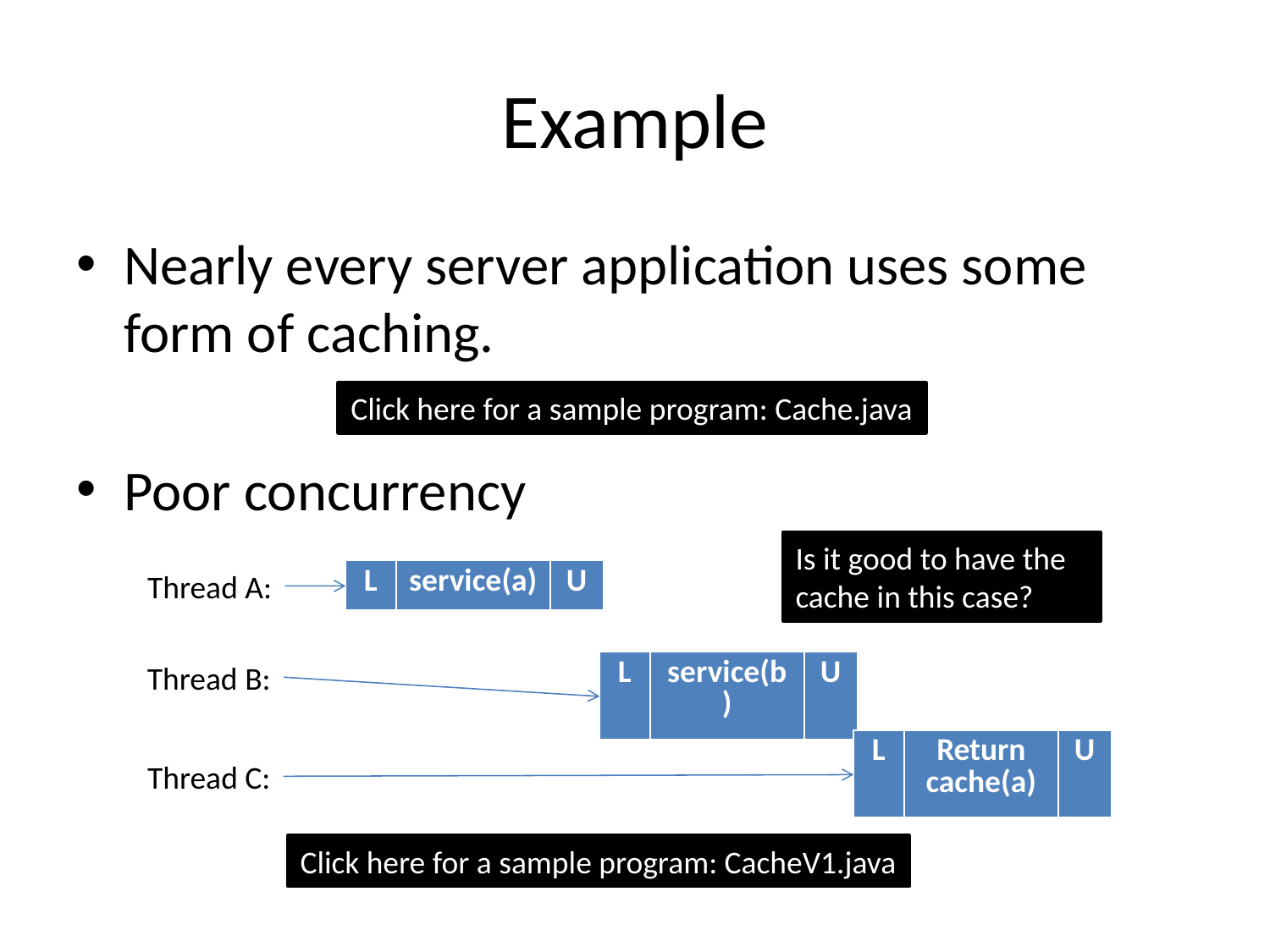

# Example
Nearly every server application uses some form of caching.

Poor concurrency

Click here for a sample program: Cache.java
Is it good to have the cache in this case?
Thread A:
| L | service(a) | U |
| --- | --- | --- |
Thread B:
| L | service(b) | U |
| --- | --- | --- |
| L | Return cache(a) | U |
| --- | --- | --- |
Thread C:
Click here for a sample program: CacheV1.java